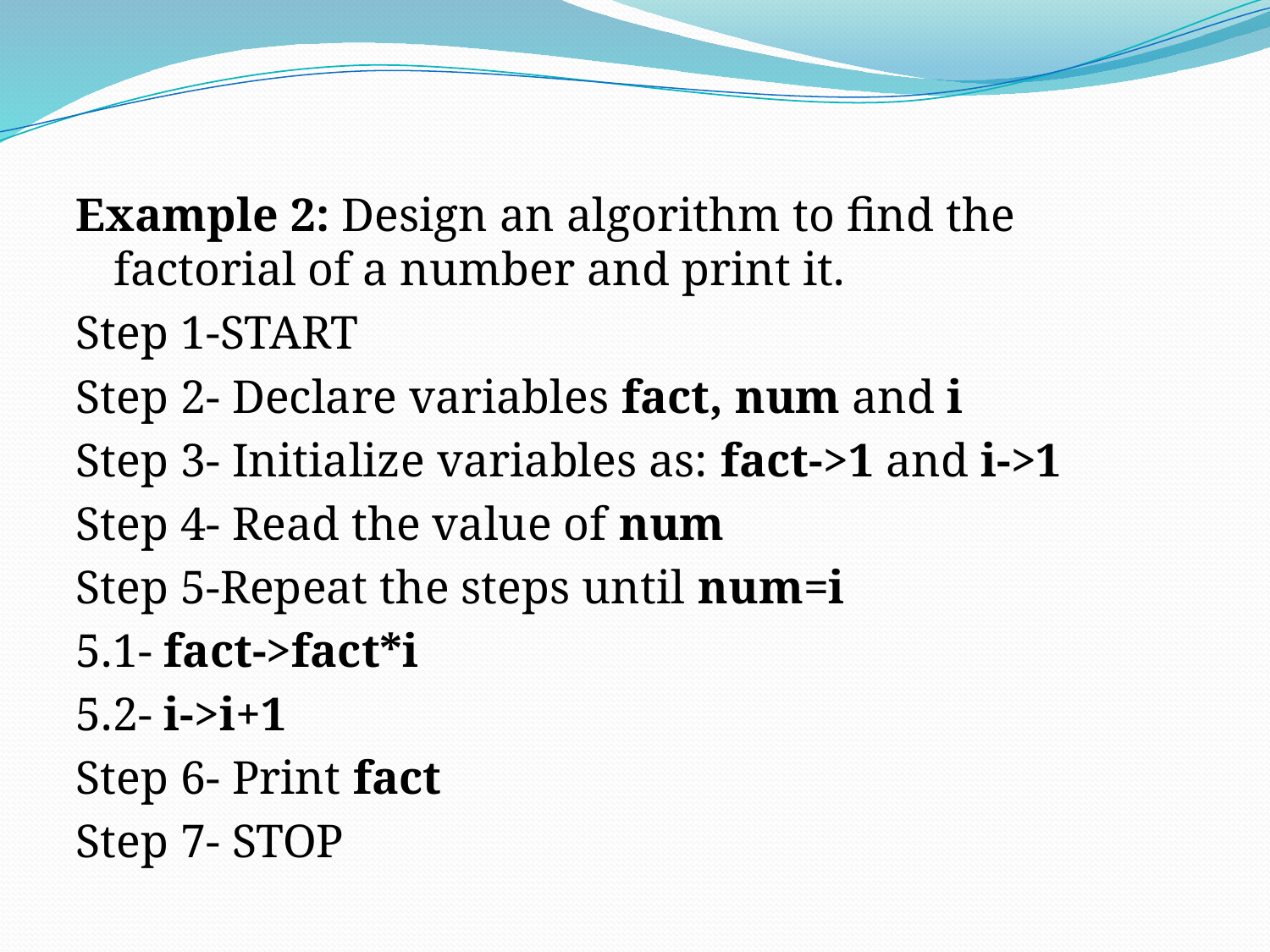

#
Example 2: Design an algorithm to find the factorial of a number and print it.
Step 1-START
Step 2- Declare variables fact, num and i
Step 3- Initialize variables as: fact->1 and i->1
Step 4- Read the value of num
Step 5-Repeat the steps until num=i
5.1- fact->fact*i
5.2- i->i+1
Step 6- Print fact
Step 7- STOP